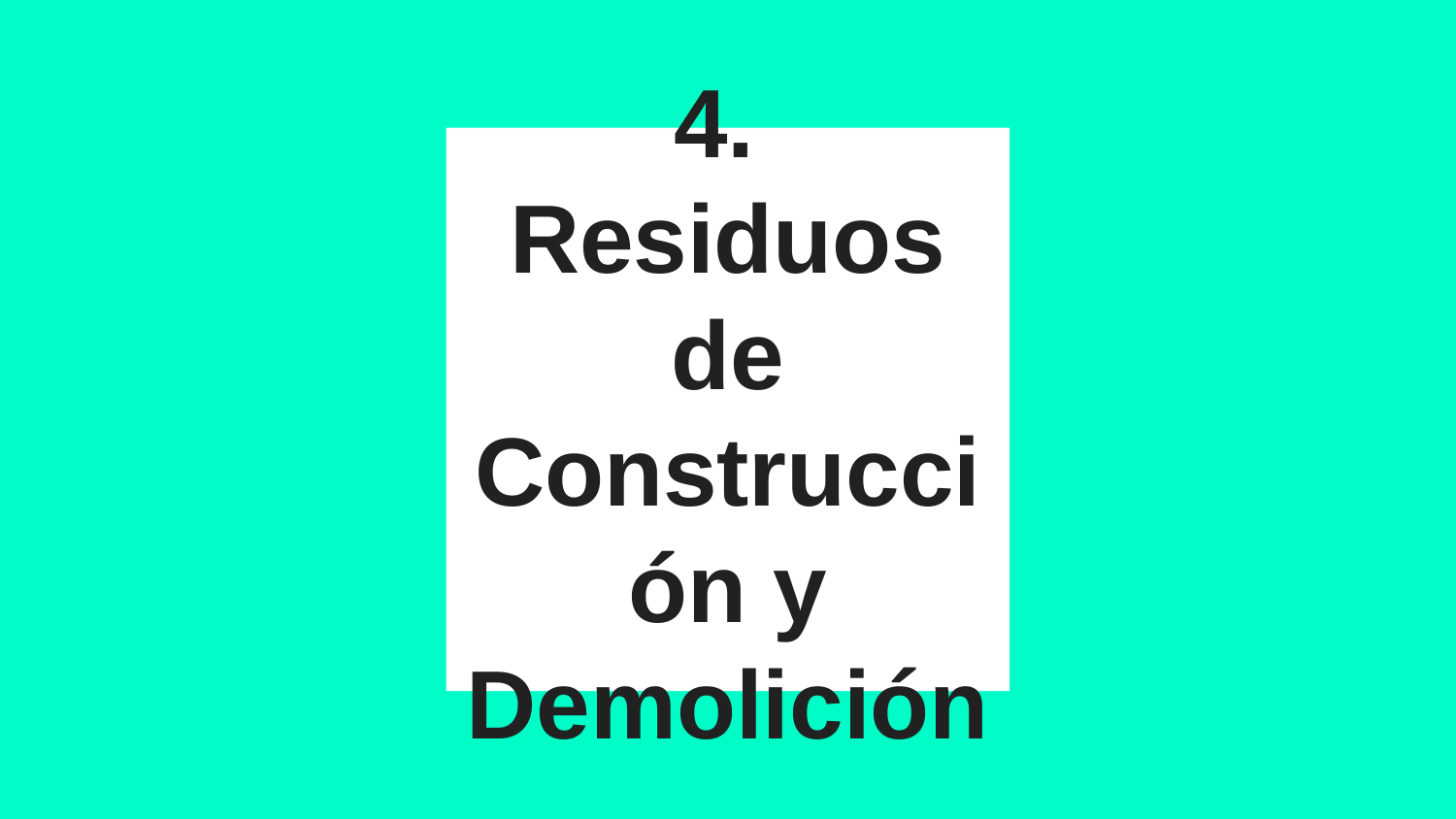

# 4.
Residuos de Construcción y Demolición